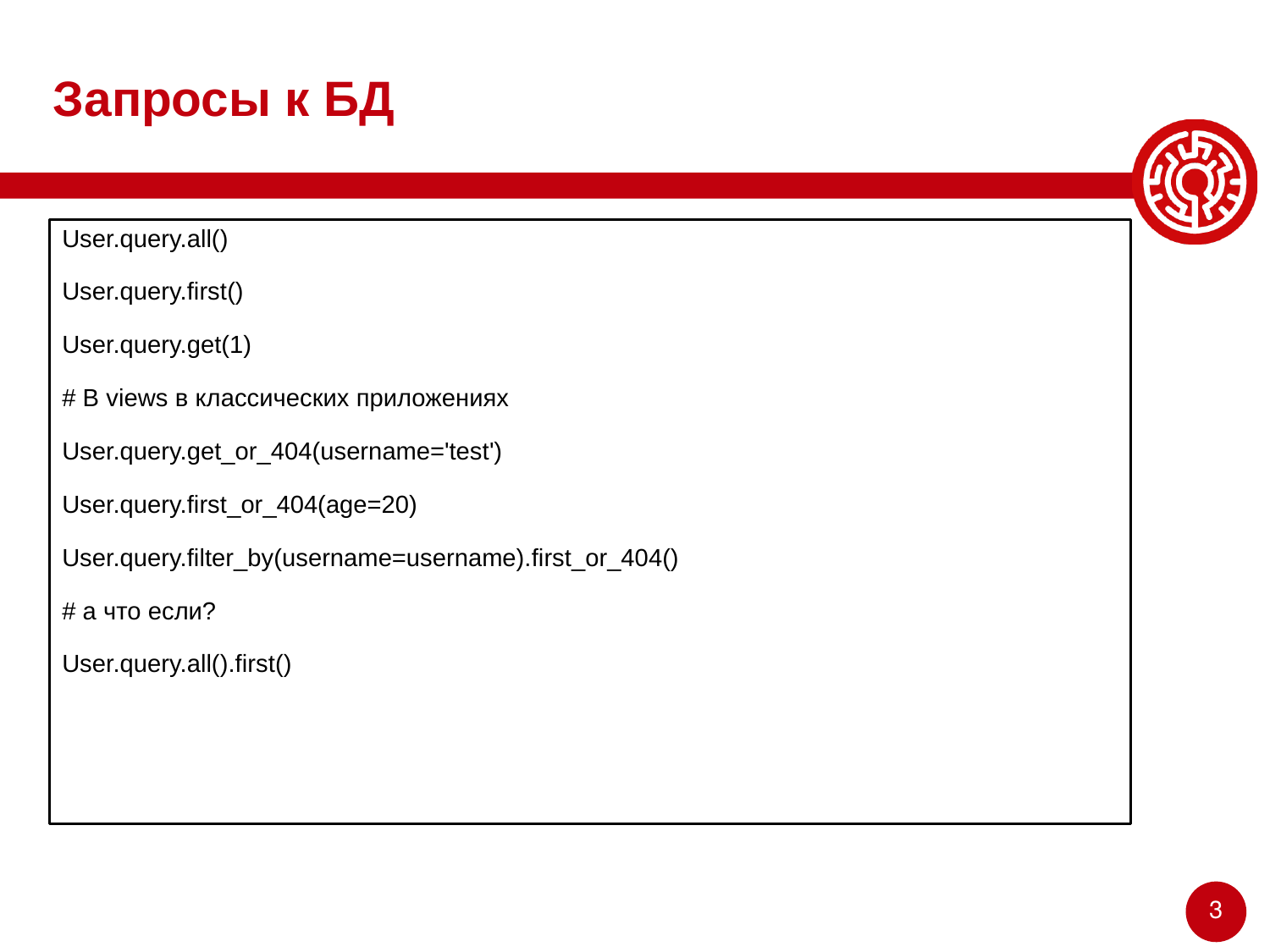

# Запросы к БД
User.query.all()

User.query.first()

User.query.get(1)

# В views в классических приложениях

User.query.get_or_404(username='test')

User.query.first_or_404(age=20)

User.query.filter_by(username=username).first_or_404()

# а что если?

User.query.all().first()

3